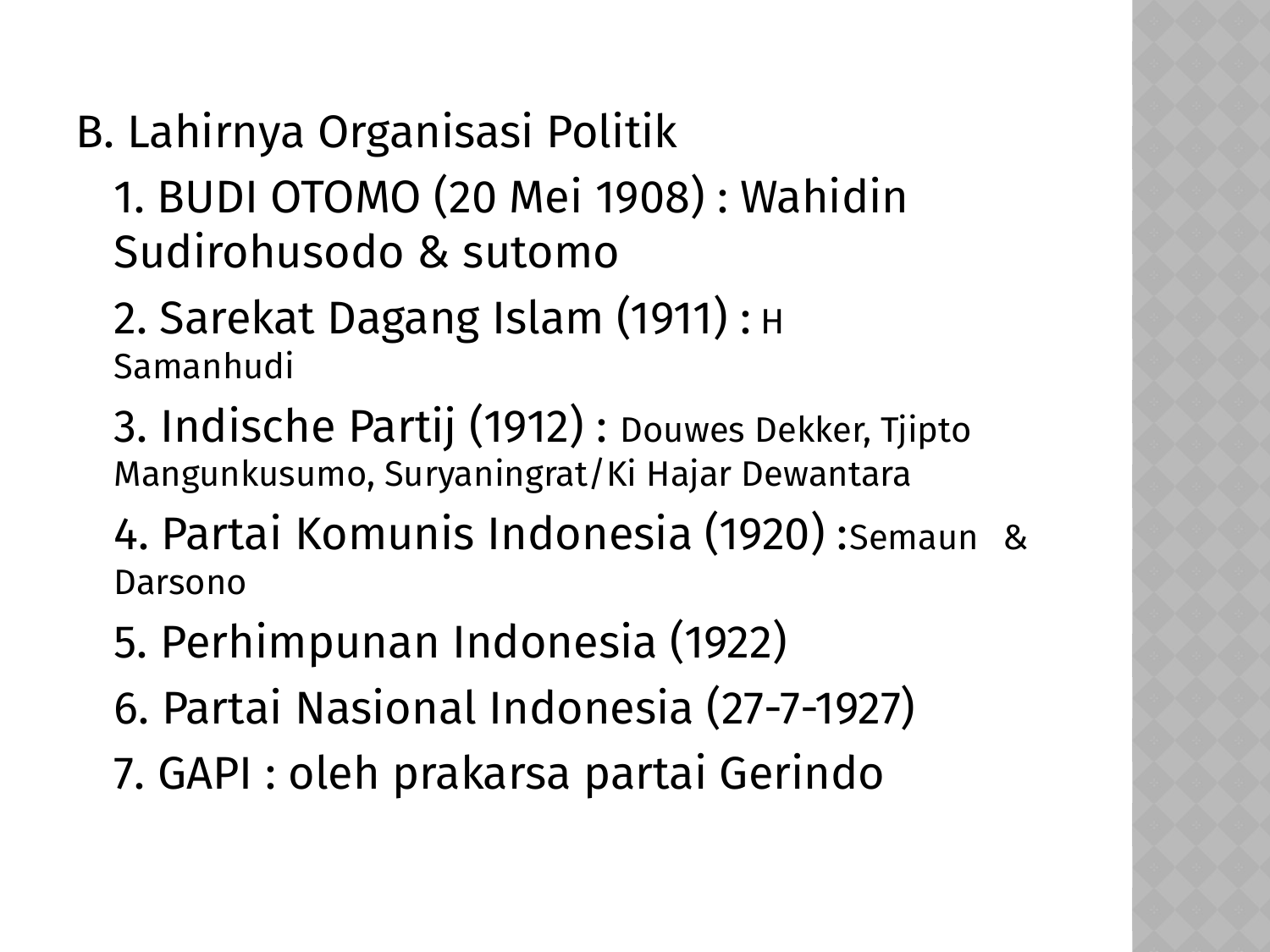

B. Lahirnya Organisasi Politik
	1. BUDI OTOMO (20 Mei 1908) : Wahidin 	Sudirohusodo & sutomo
	2. Sarekat Dagang Islam (1911) : H 	Samanhudi
	3. Indische Partij (1912) : Douwes Dekker, Tjipto 	Mangunkusumo, Suryaningrat/Ki Hajar Dewantara
	4. Partai Komunis Indonesia (1920) :Semaun 	& Darsono
	5. Perhimpunan Indonesia (1922)
	6. Partai Nasional Indonesia (27-7-1927)
	7. GAPI : oleh prakarsa partai Gerindo